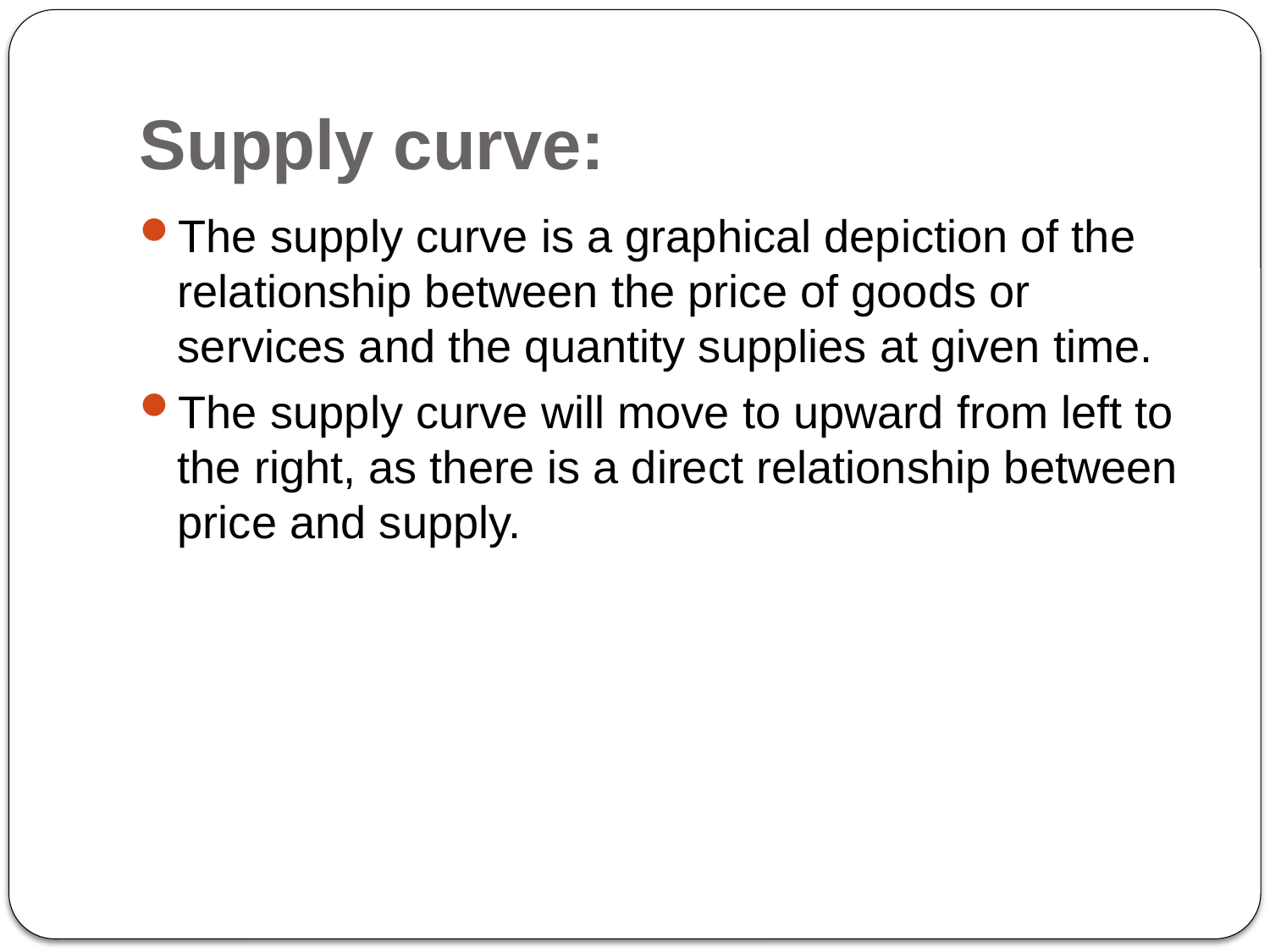

# Supply curve:
The supply curve is a graphical depiction of the relationship between the price of goods or services and the quantity supplies at given time.
The supply curve will move to upward from left to the right, as there is a direct relationship between price and supply.